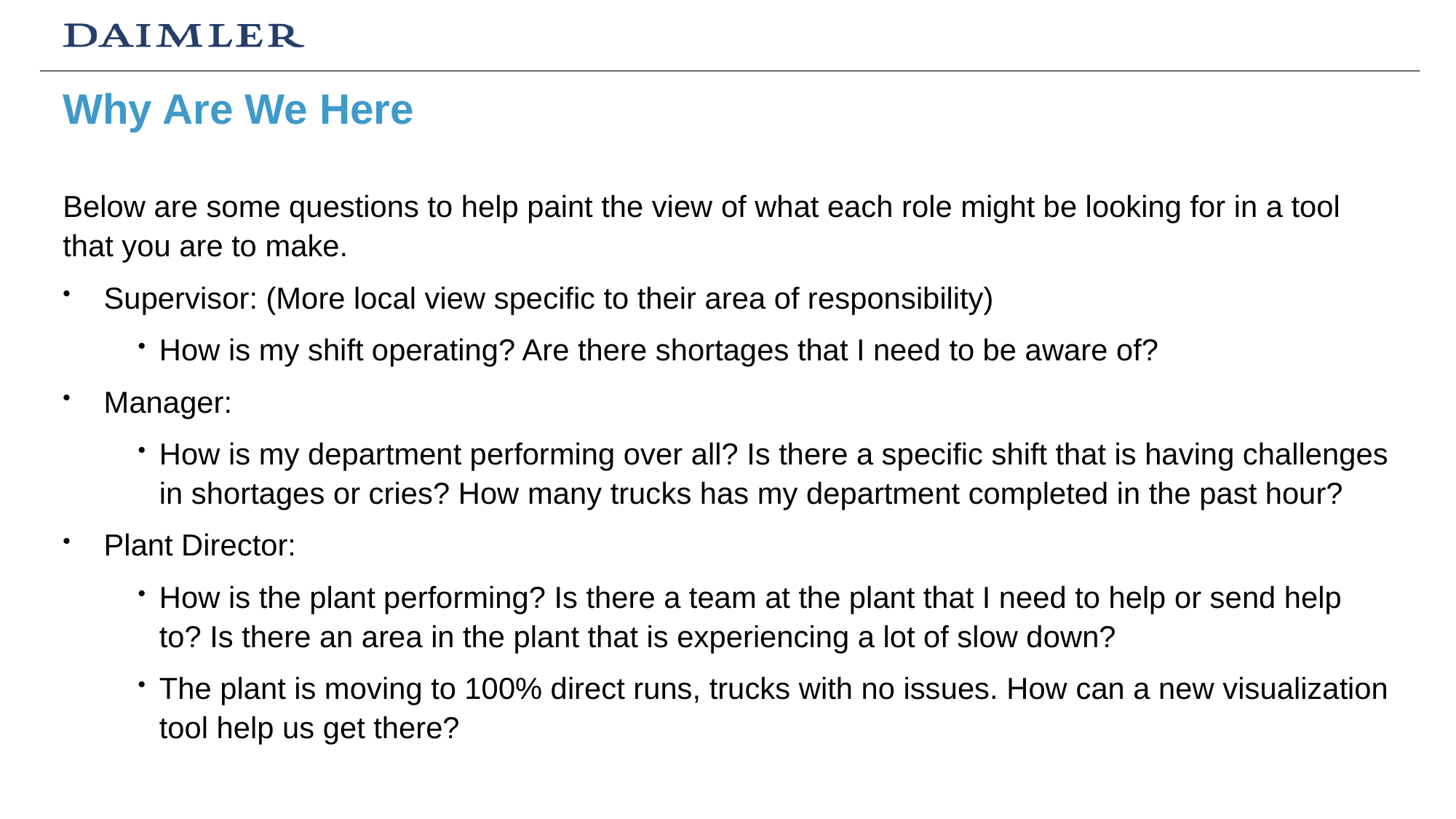

# Why Are We Here
Below are some questions to help paint the view of what each role might be looking for in a tool that you are to make.
Supervisor: (More local view specific to their area of responsibility)
How is my shift operating? Are there shortages that I need to be aware of?
Manager:
How is my department performing over all? Is there a specific shift that is having challenges in shortages or cries? How many trucks has my department completed in the past hour?
Plant Director:
How is the plant performing? Is there a team at the plant that I need to help or send help to? Is there an area in the plant that is experiencing a lot of slow down?
The plant is moving to 100% direct runs, trucks with no issues. How can a new visualization tool help us get there?